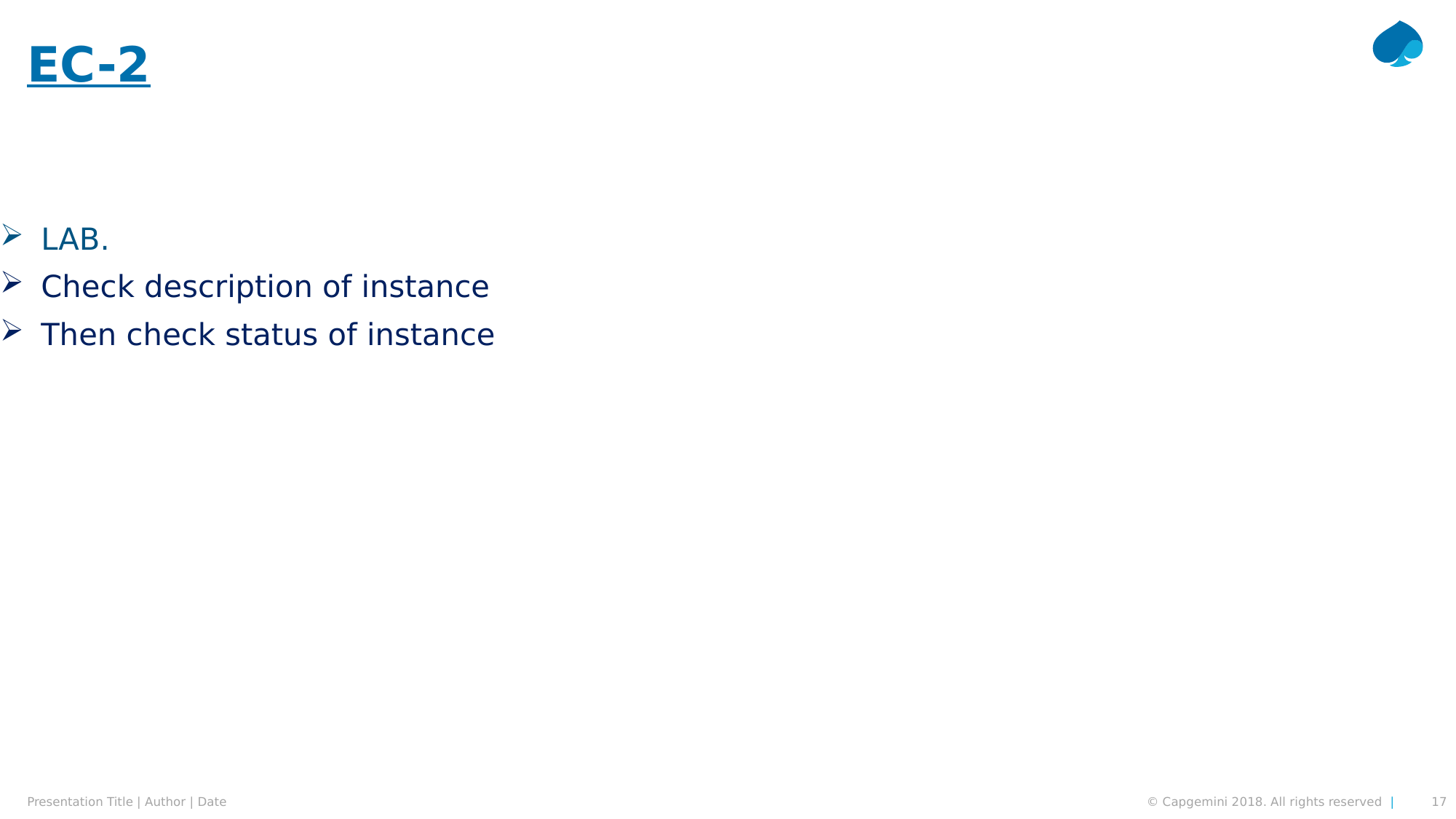

# EC-2

LAB.
Check description of instance
Then check status of instance